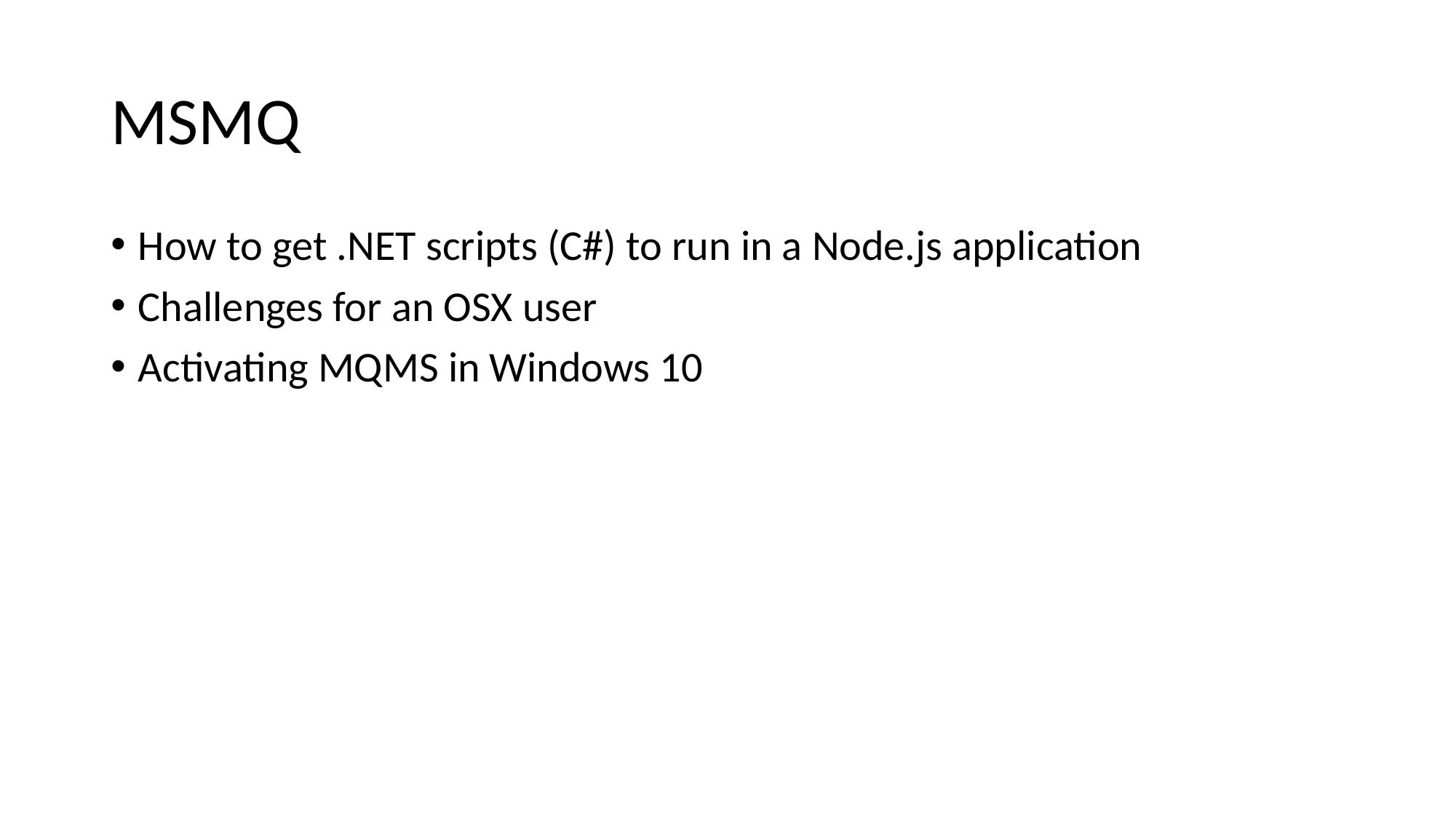

# MSMQ
How to get .NET scripts (C#) to run in a Node.js application
Challenges for an OSX user
Activating MQMS in Windows 10